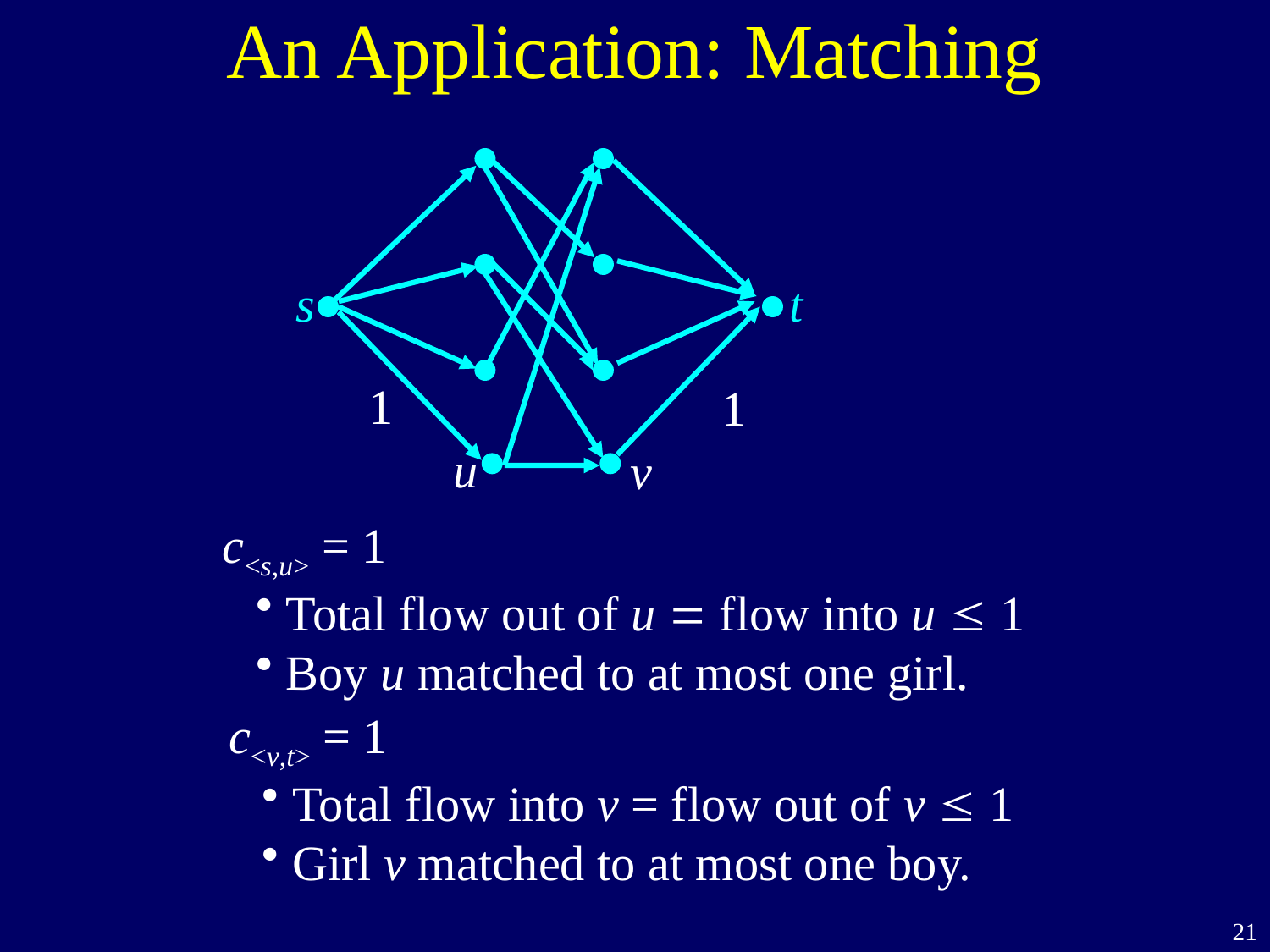

# An Application: Matching

s
t

1
1
u
v

c<s,u> = 1
Total flow out of u = flow into u ≤ 1
Boy u matched to at most one girl.
c<v,t> = 1
Total flow into v = flow out of v ≤ 1
Girl v matched to at most one boy.